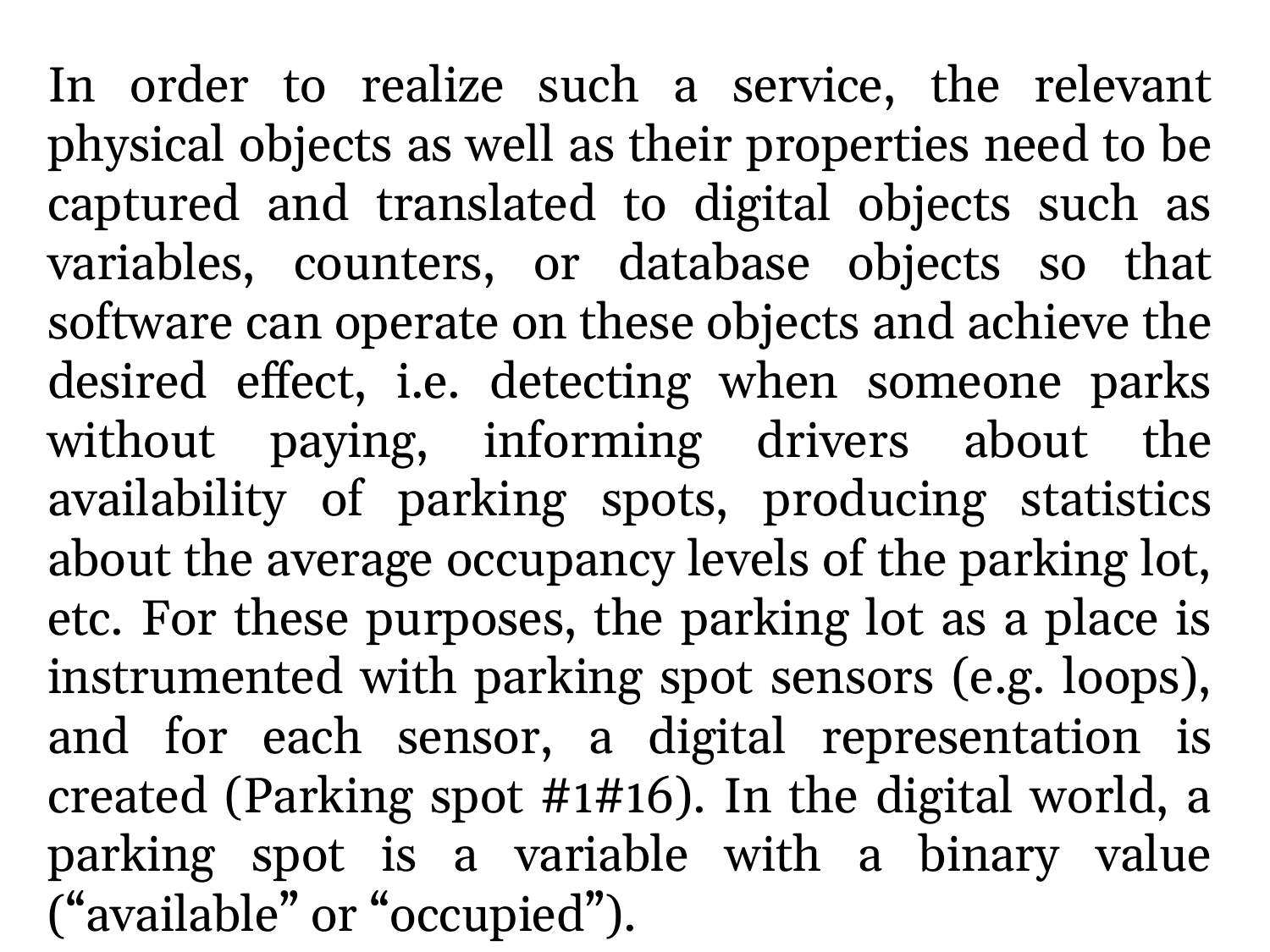

In order to realize such a service, the relevant physical objects as well as their properties need to be captured and translated to digital objects such as variables, counters, or database objects so that software can operate on these objects and achieve the desired effect, i.e. detecting when someone parks without paying, informing drivers about the availability of parking spots, producing statistics about the average occupancy levels of the parking lot, etc. For these purposes, the parking lot as a place is instrumented with parking spot sensors (e.g. loops), and for each sensor, a digital representation is created (Parking spot #1#16). In the digital world, a parking spot is a variable with a binary value (“available” or “occupied”).